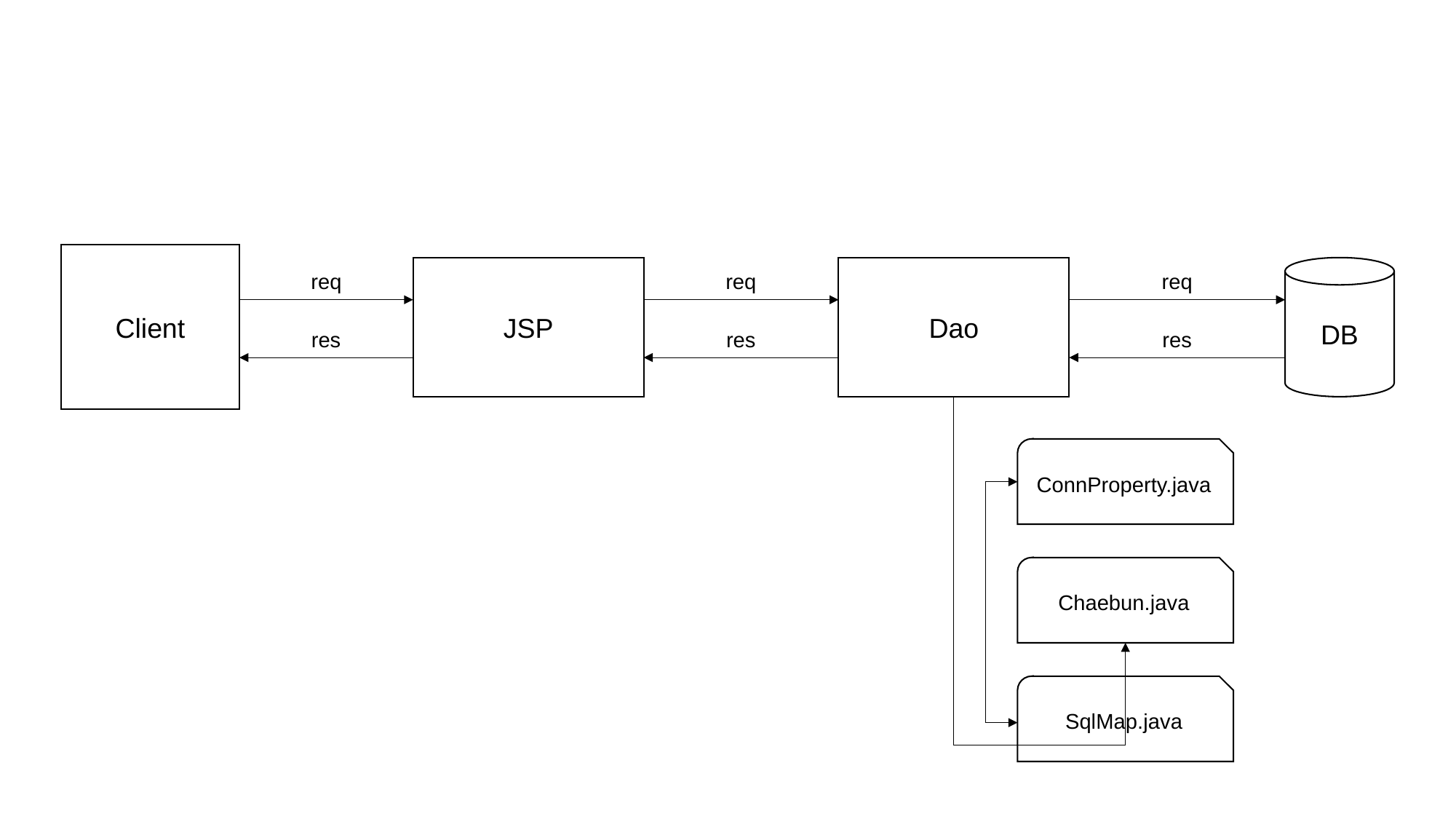

Client
JSP
Dao
DB
req
req
req
res
res
res
ConnProperty.java
Chaebun.java
SqlMap.java